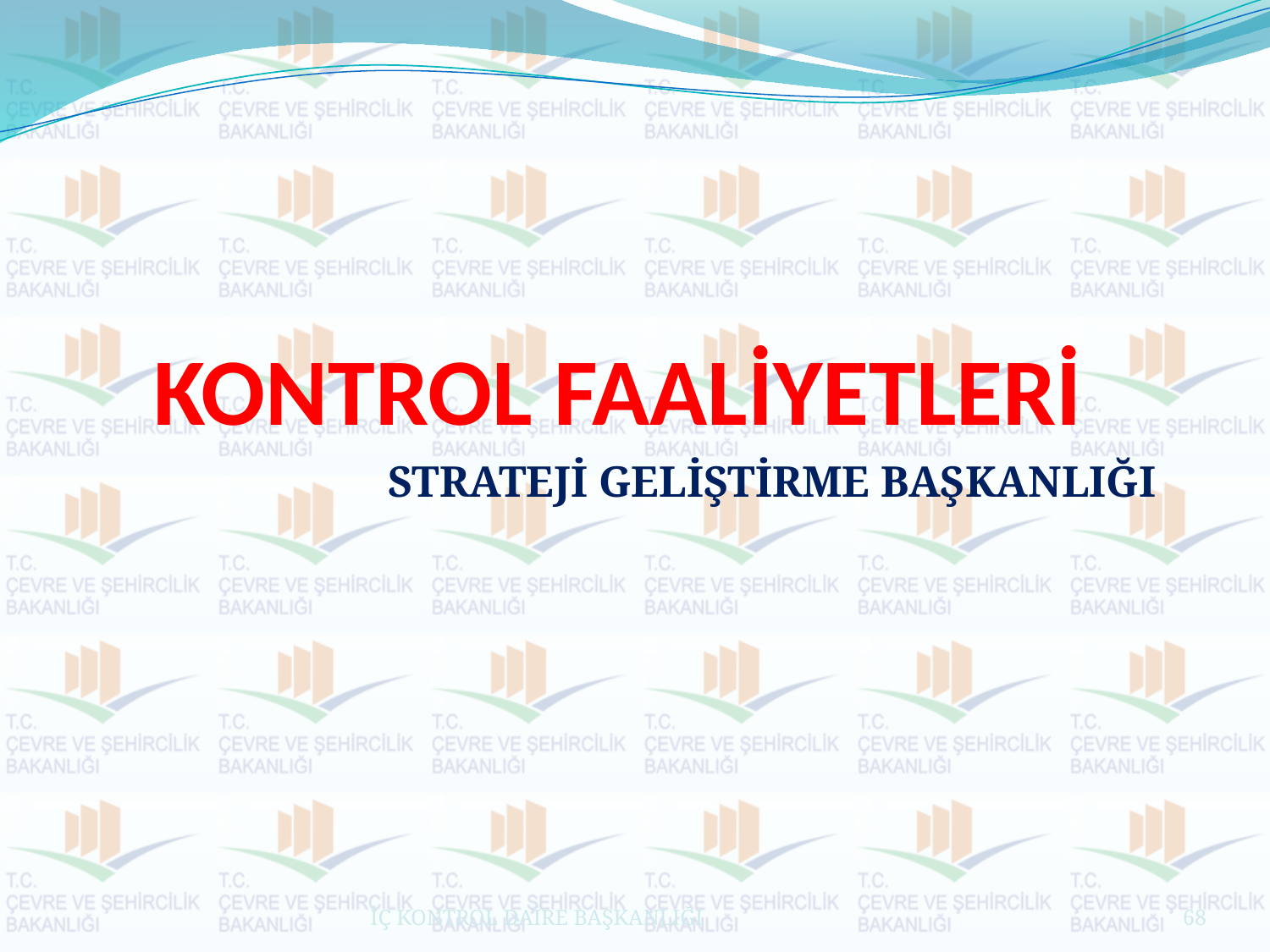

# KONTROL FAALİYETLERİ
STRATEJİ GELİŞTİRME BAŞKANLIĞI

İÇ KONTROL DAİRE BAŞKANLIĞI
68